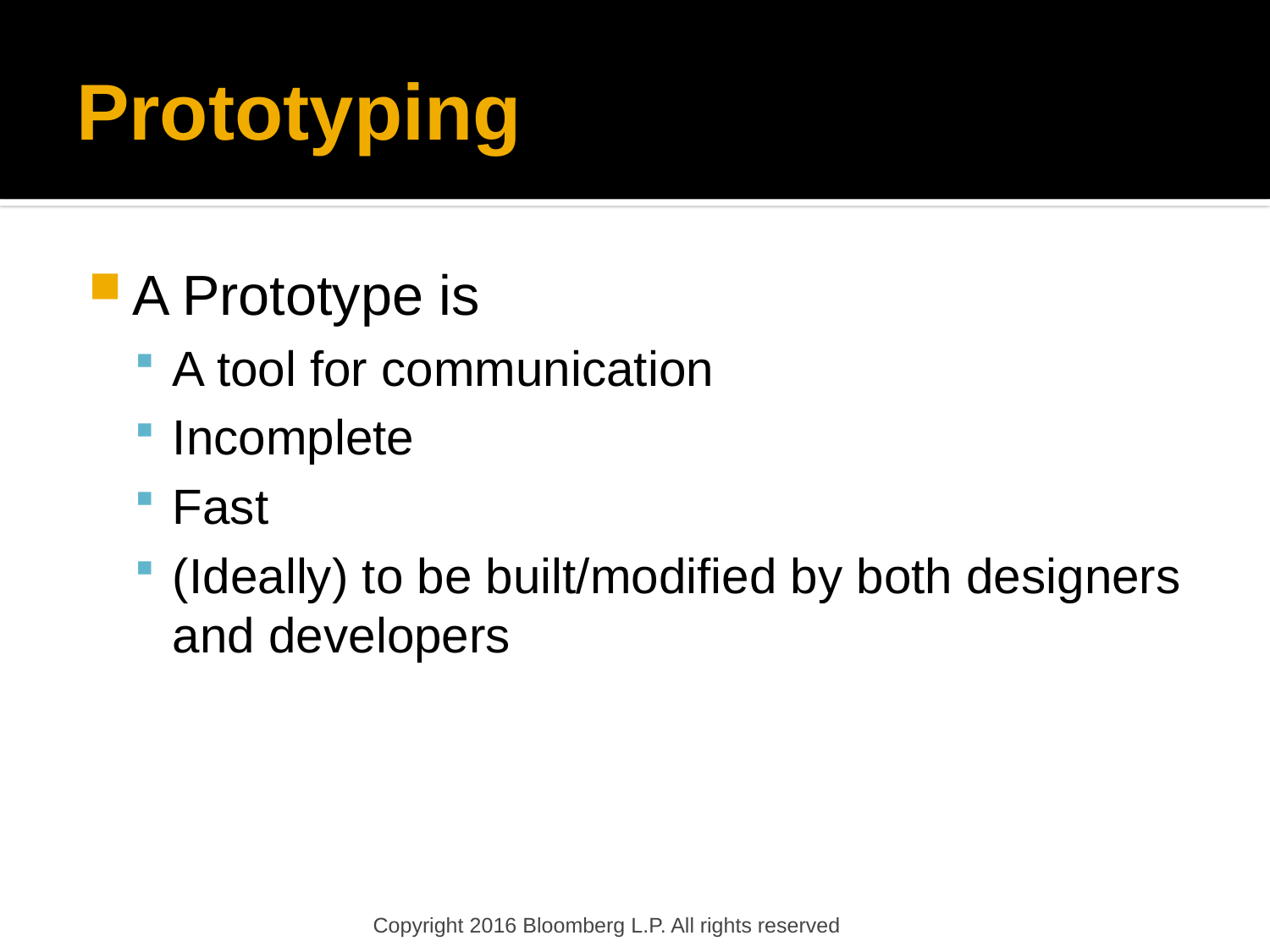

# Prototyping
A Prototype is
A tool for communication
Incomplete
Fast
(Ideally) to be built/modified by both designers and developers
Copyright 2016 Bloomberg L.P. All rights reserved